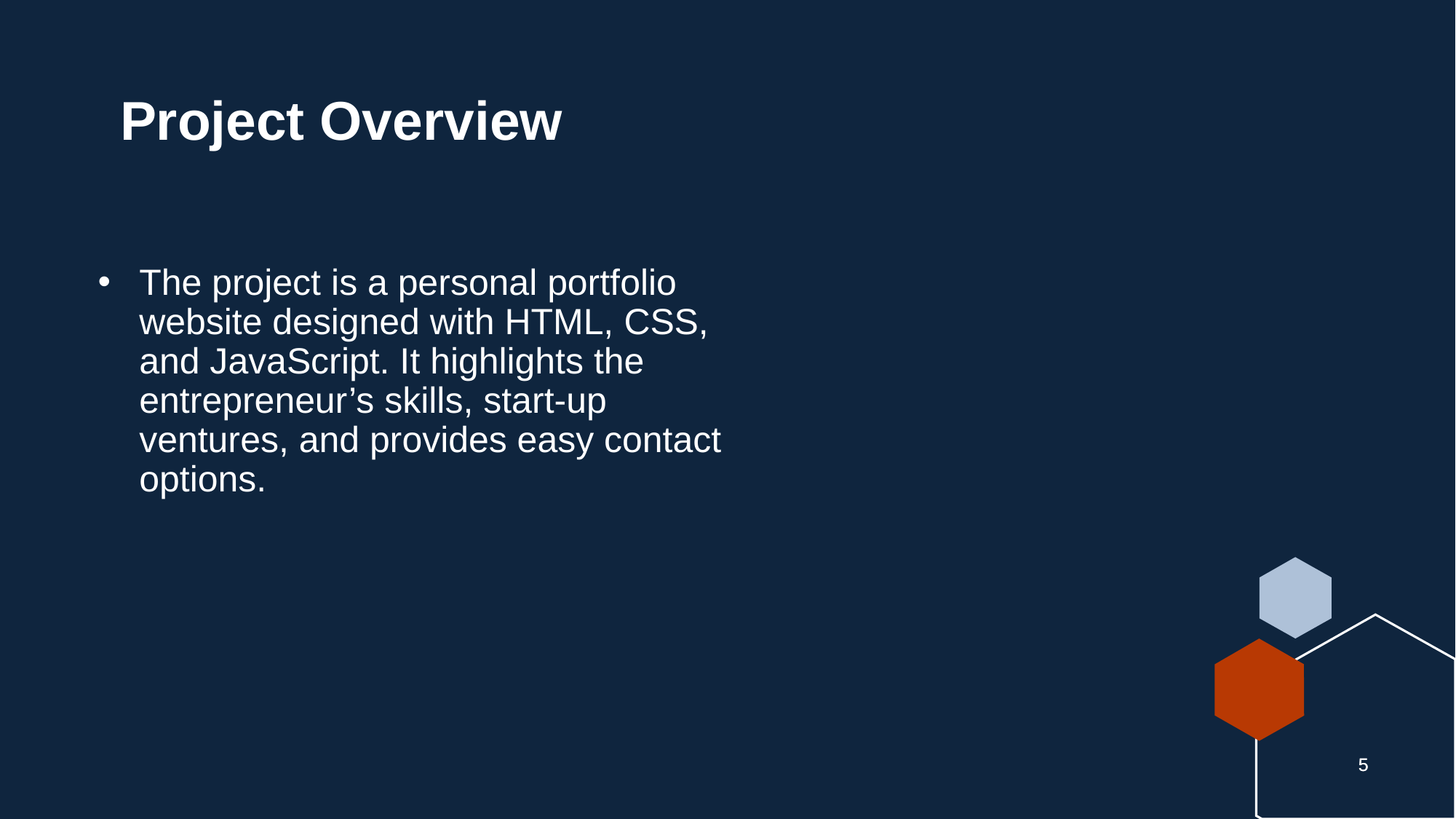

# Project Overview
The project is a personal portfolio website designed with HTML, CSS, and JavaScript. It highlights the entrepreneur’s skills, start-up ventures, and provides easy contact options.
5
5